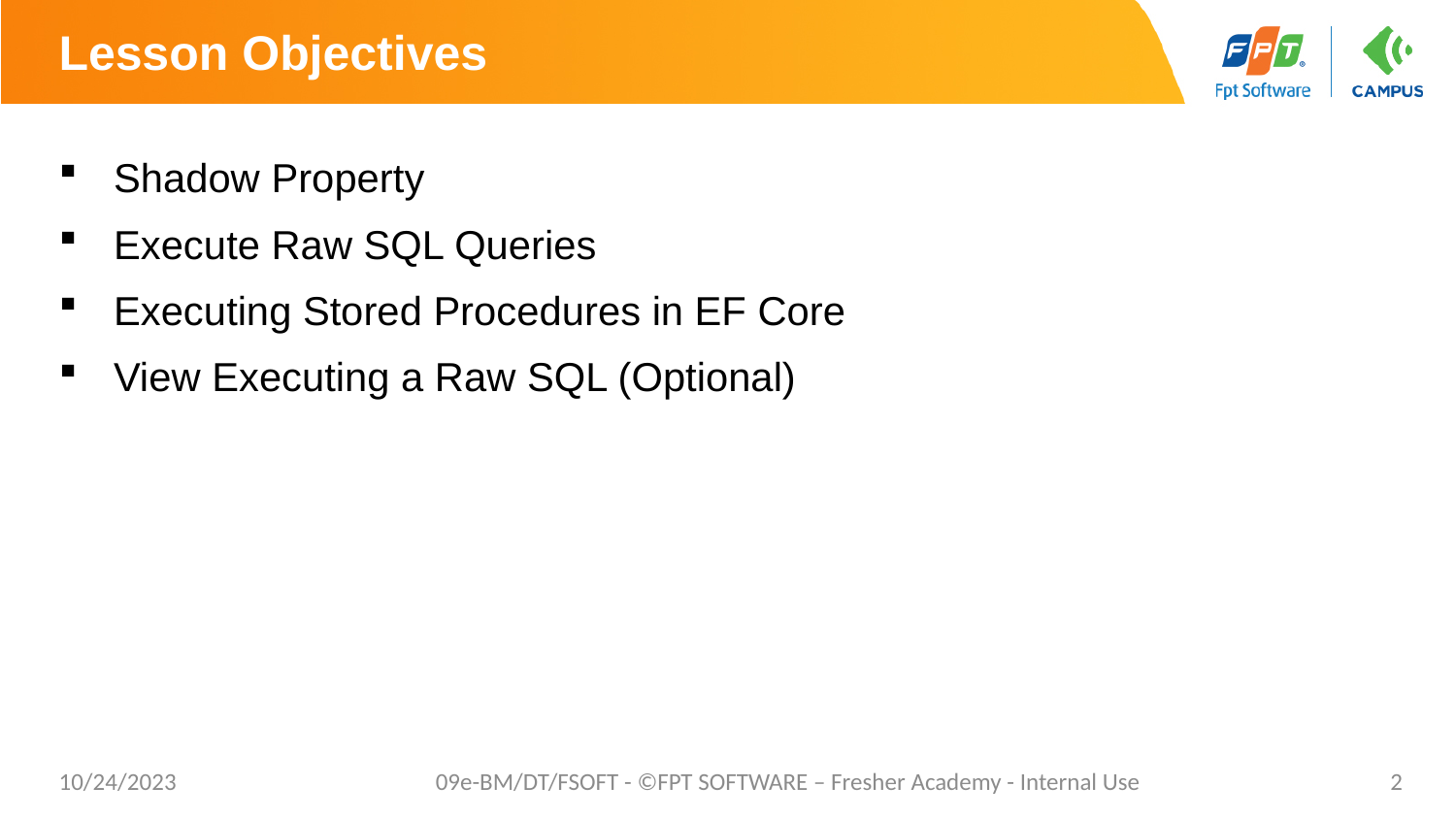

# Lesson Objectives
Shadow Property
Execute Raw SQL Queries
Executing Stored Procedures in EF Core
View Executing a Raw SQL (Optional)

10/24/2023
09e-BM/DT/FSOFT - ©FPT SOFTWARE – Fresher Academy - Internal Use
2